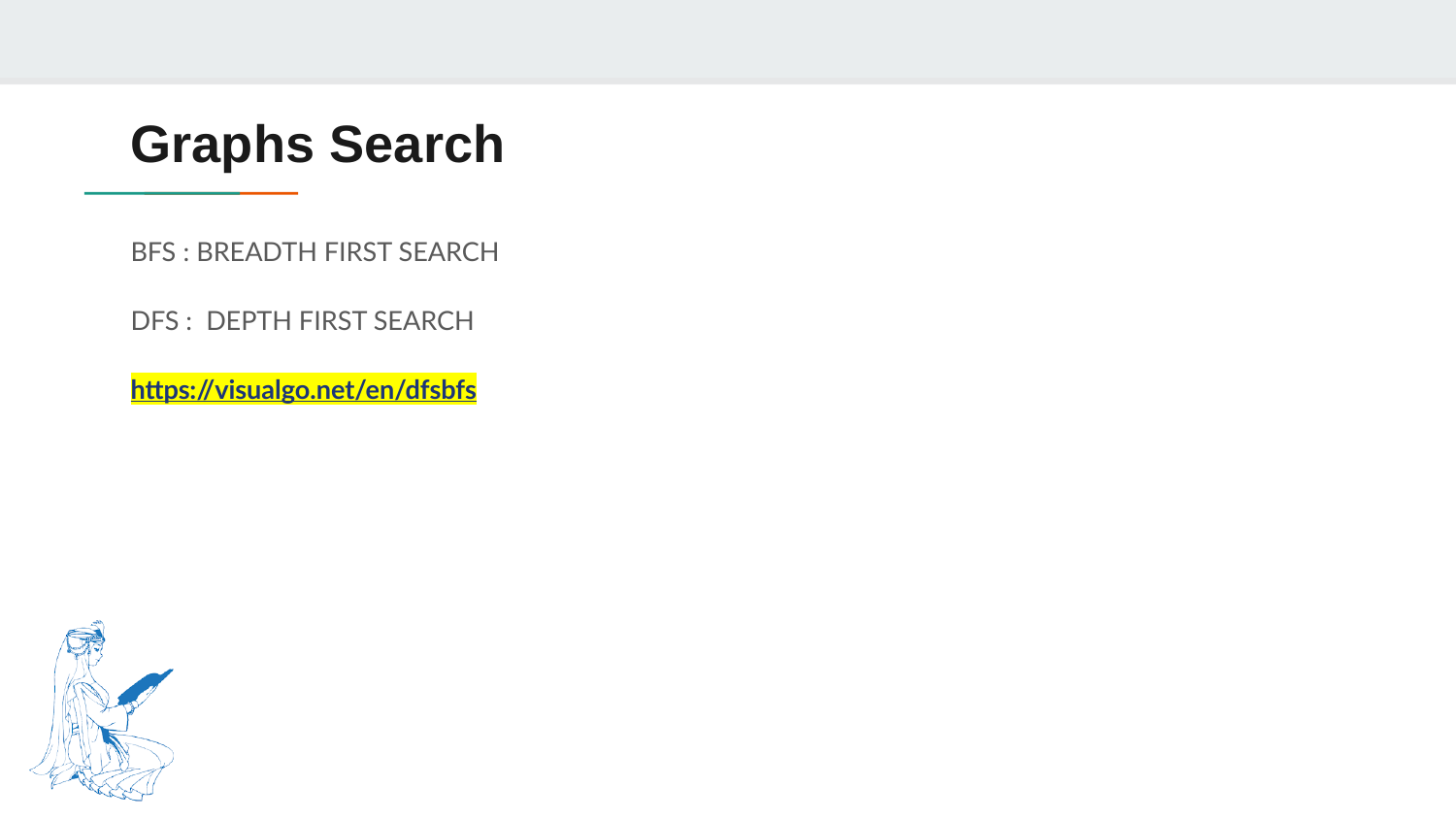

# Graphs Search
BFS : BREADTH FIRST SEARCH
DFS :  DEPTH FIRST SEARCH
https://visualgo.net/en/dfsbfs